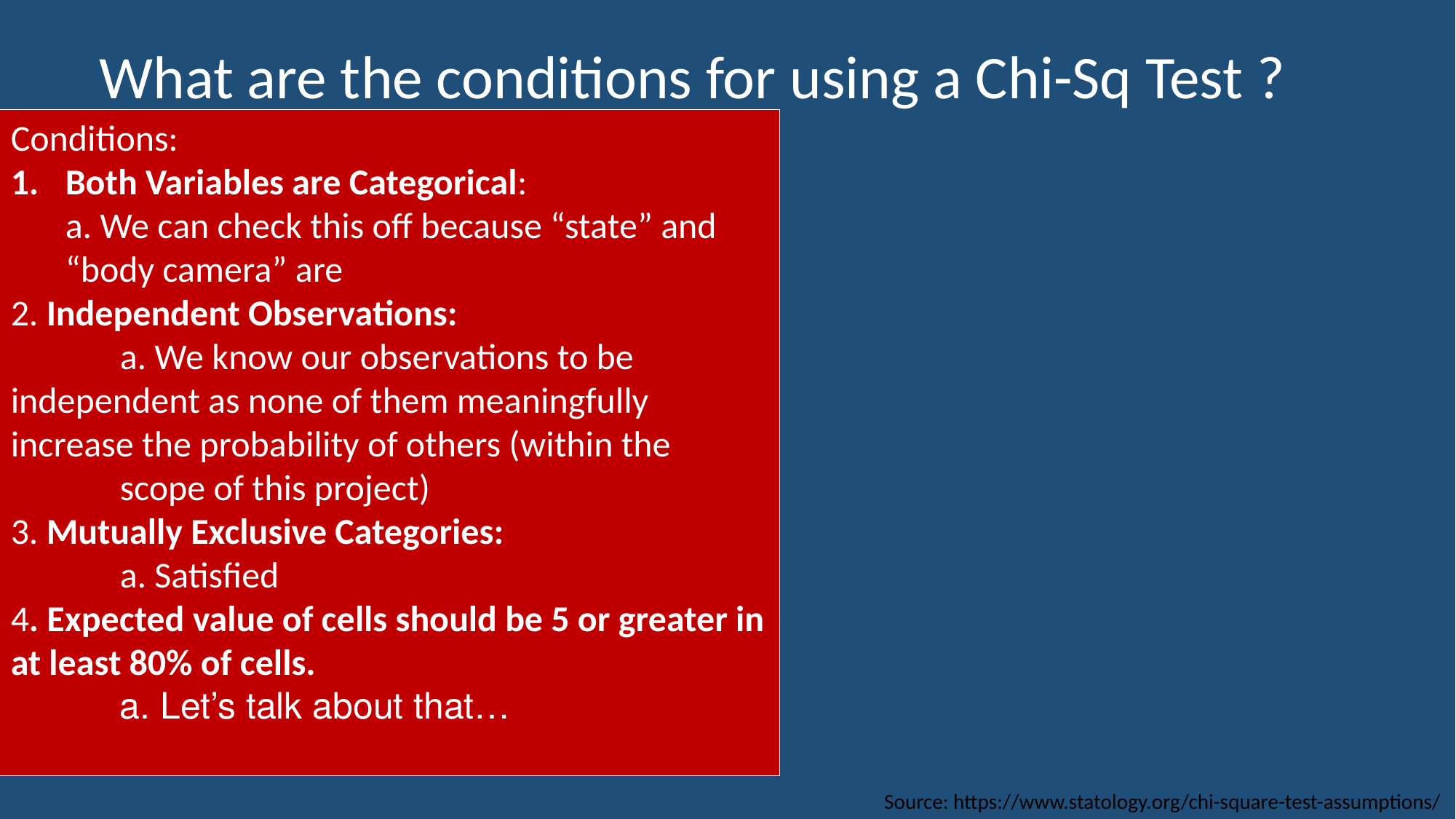

# What are the conditions for using a Chi-Sq Test ?
Conditions:
Both Variables are Categorical:
a. We can check this off because “state” and “body camera” are
2. Independent Observations:
	a. We know our observations to be 	independent as none of them meaningfully 	increase the probability of others (within the 	scope of this project)
3. Mutually Exclusive Categories:
	a. Satisfied
4. Expected value of cells should be 5 or greater in at least 80% of cells.
	a. Let’s talk about that…

Source: https://www.statology.org/chi-square-test-assumptions/